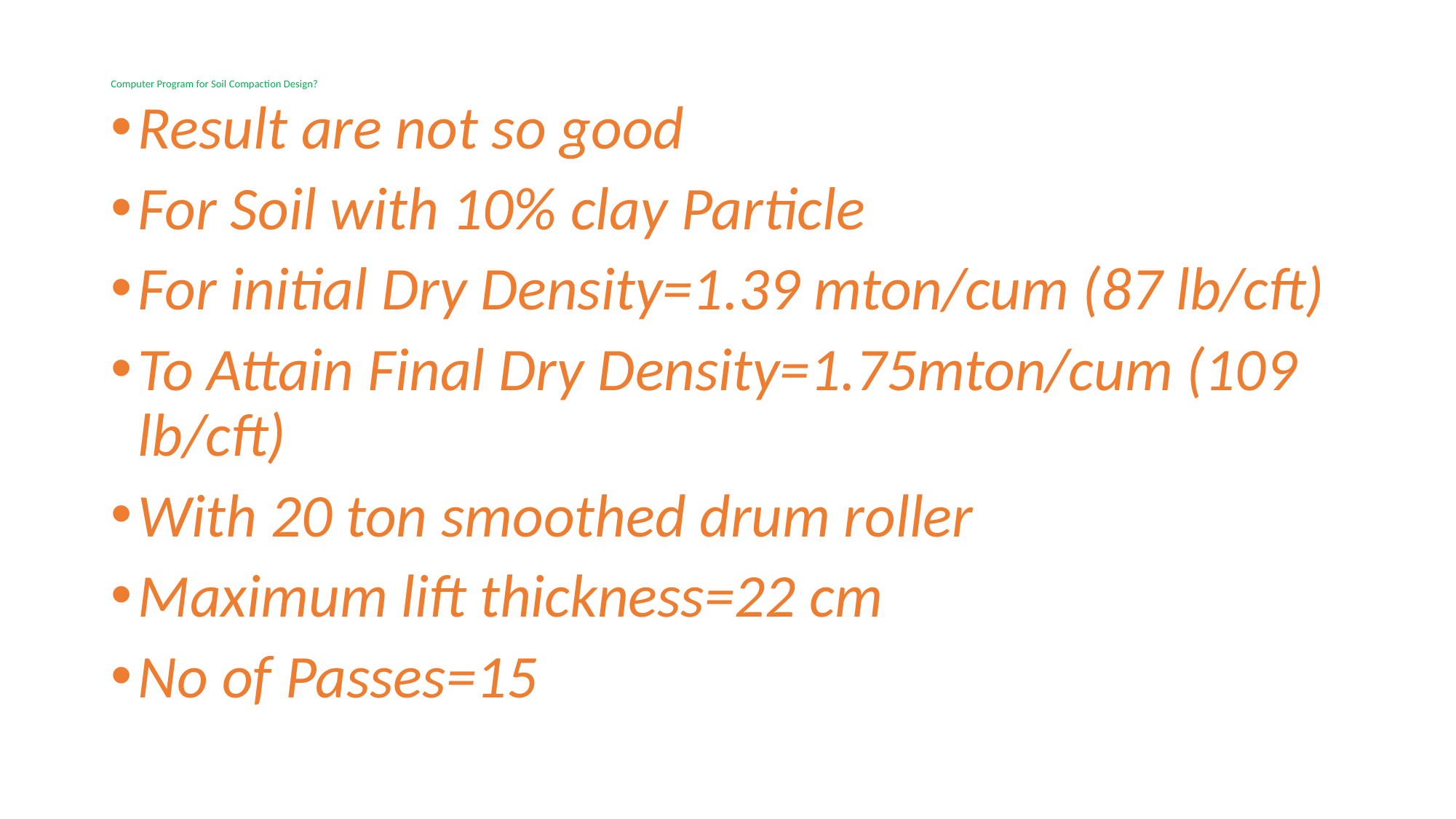

# Computer Program for Soil Compaction Design?
Result are not so good
For Soil with 10% clay Particle
For initial Dry Density=1.39 mton/cum (87 lb/cft)
To Attain Final Dry Density=1.75mton/cum (109 lb/cft)
With 20 ton smoothed drum roller
Maximum lift thickness=22 cm
No of Passes=15